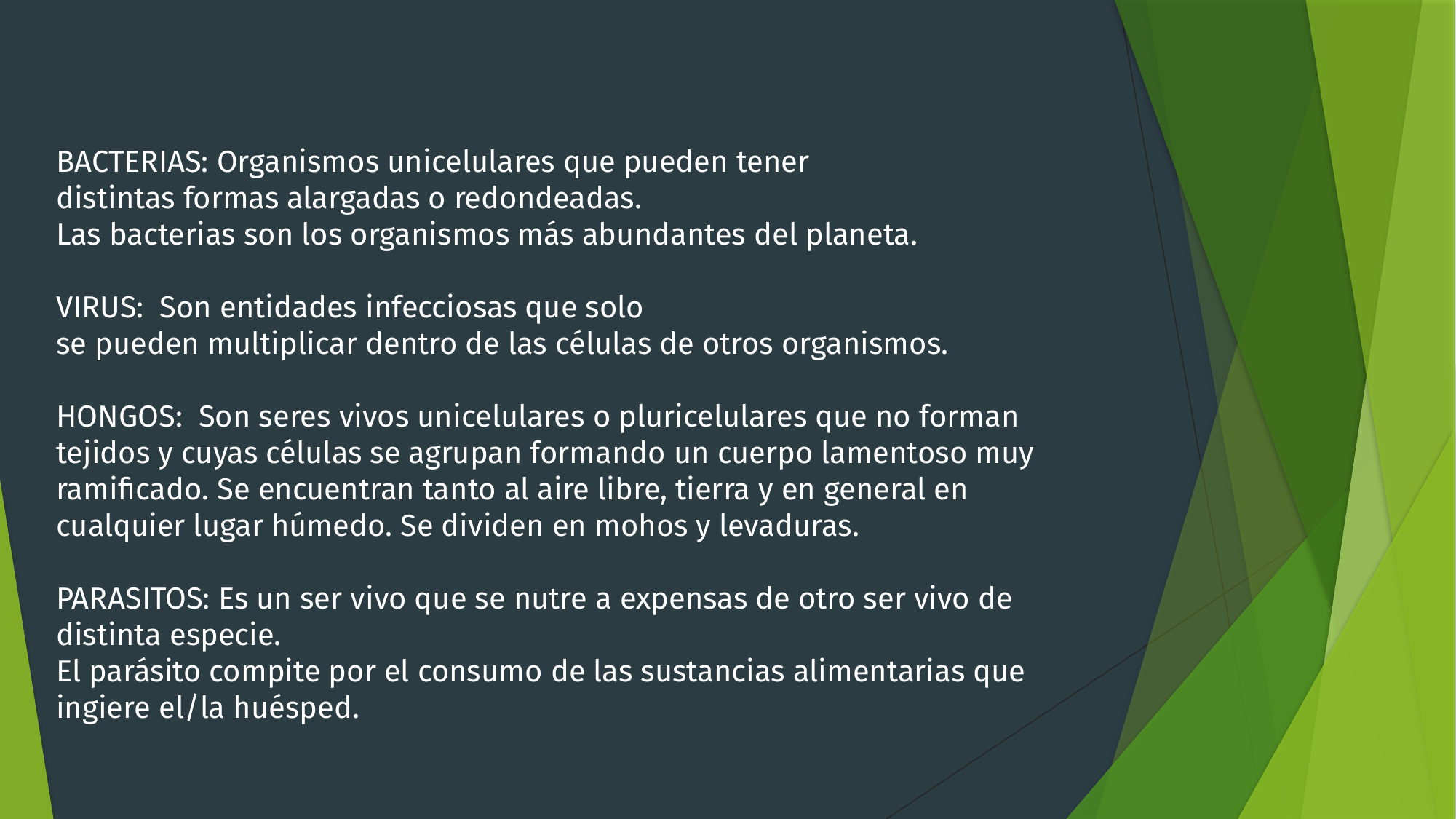

BACTERIAS: Organismos unicelulares que pueden tener
distintas formas alargadas o redondeadas.
Las bacterias son los organismos más abundantes del planeta.

VIRUS:  Son entidades infecciosas que solo
se pueden multiplicar dentro de las células de otros organismos.

HONGOS:  Son seres vivos unicelulares o pluricelulares que no forman tejidos y cuyas células se agrupan formando un cuerpo lamentoso muy ramificado. Se encuentran tanto al aire libre, tierra y en general en cualquier lugar húmedo. Se dividen en mohos y levaduras.

PARASITOS: Es un ser vivo que se nutre a expensas de otro ser vivo de distinta especie.
El parásito compite por el consumo de las sustancias alimentarias que
ingiere el/la huésped.